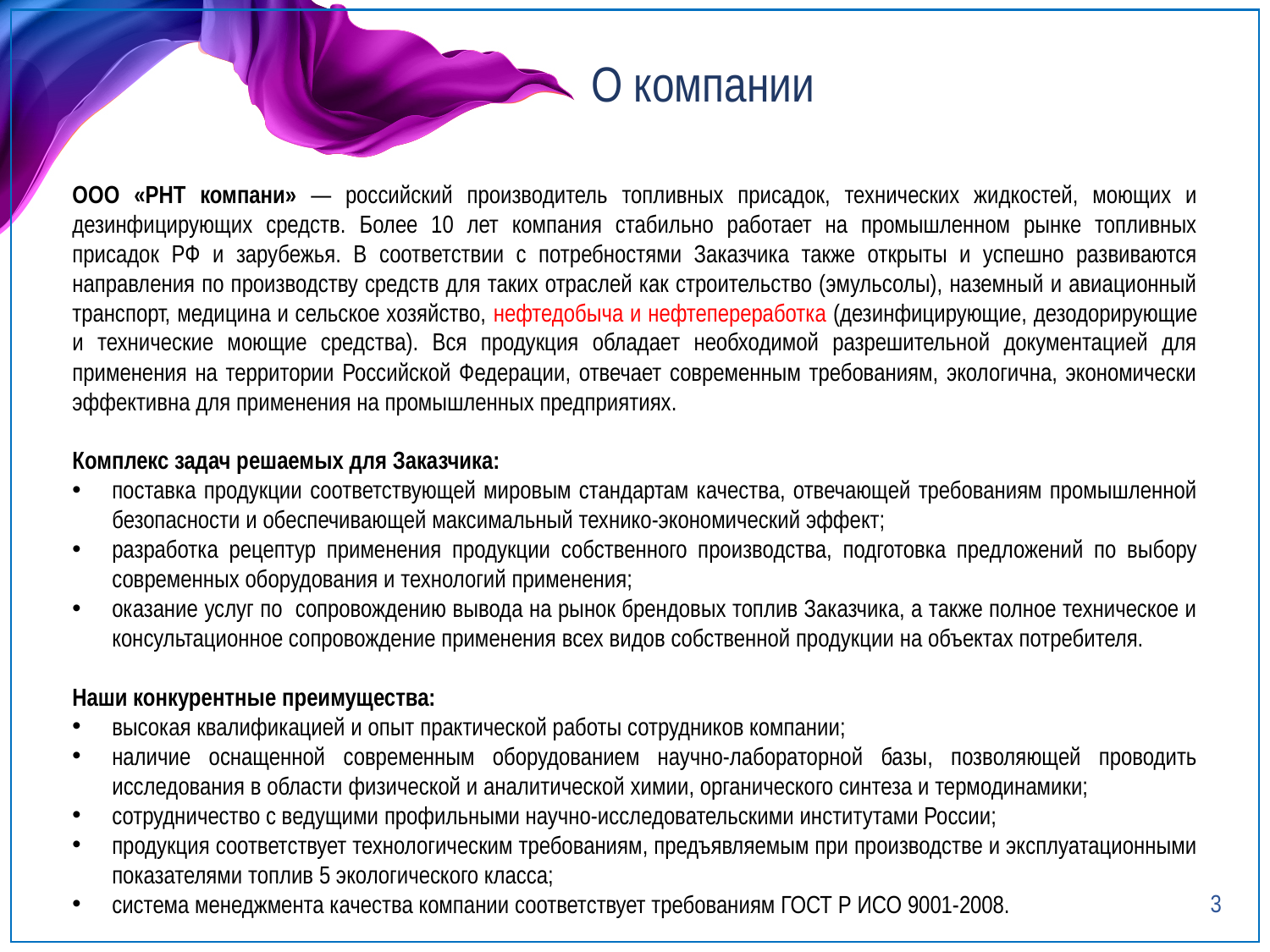

# О компании
ООО «РНТ компани» — российский производитель топливных присадок, технических жидкостей, моющих и дезинфицирующих средств. Более 10 лет компания стабильно работает на промышленном рынке топливных присадок РФ и зарубежья. В соответствии с потребностями Заказчика также открыты и успешно развиваются направления по производству средств для таких отраслей как строительство (эмульсолы), наземный и авиационный транспорт, медицина и сельское хозяйство, нефтедобыча и нефтепереработка (дезинфицирующие, дезодорирующие и технические моющие средства). Вся продукция обладает необходимой разрешительной документацией для применения на территории Российской Федерации, отвечает современным требованиям, экологична, экономически эффективна для применения на промышленных предприятиях.

Комплекс задач решаемых для Заказчика:
поставка продукции соответствующей мировым стандартам качества, отвечающей требованиям промышленной безопасности и обеспечивающей максимальный технико-экономический эффект;
разработка рецептур применения продукции собственного производства, подготовка предложений по выбору современных оборудования и технологий применения;
оказание услуг по  сопровождению вывода на рынок брендовых топлив Заказчика, а также полное техническое и консультационное сопровождение применения всех видов собственной продукции на объектах потребителя.

Наши конкурентные преимущества:
высокая квалификацией и опыт практической работы сотрудников компании;
наличие оснащенной современным оборудованием научно-лабораторной базы, позволяющей проводить исследования в области физической и аналитической химии, органического синтеза и термодинамики;
сотрудничество с ведущими профильными научно-исследовательскими институтами России;
продукция соответствует технологическим требованиям, предъявляемым при производстве и эксплуатационными показателями топлив 5 экологического класса;
система менеджмента качества компании соответствует требованиям ГОСТ Р ИСО 9001-2008.

3